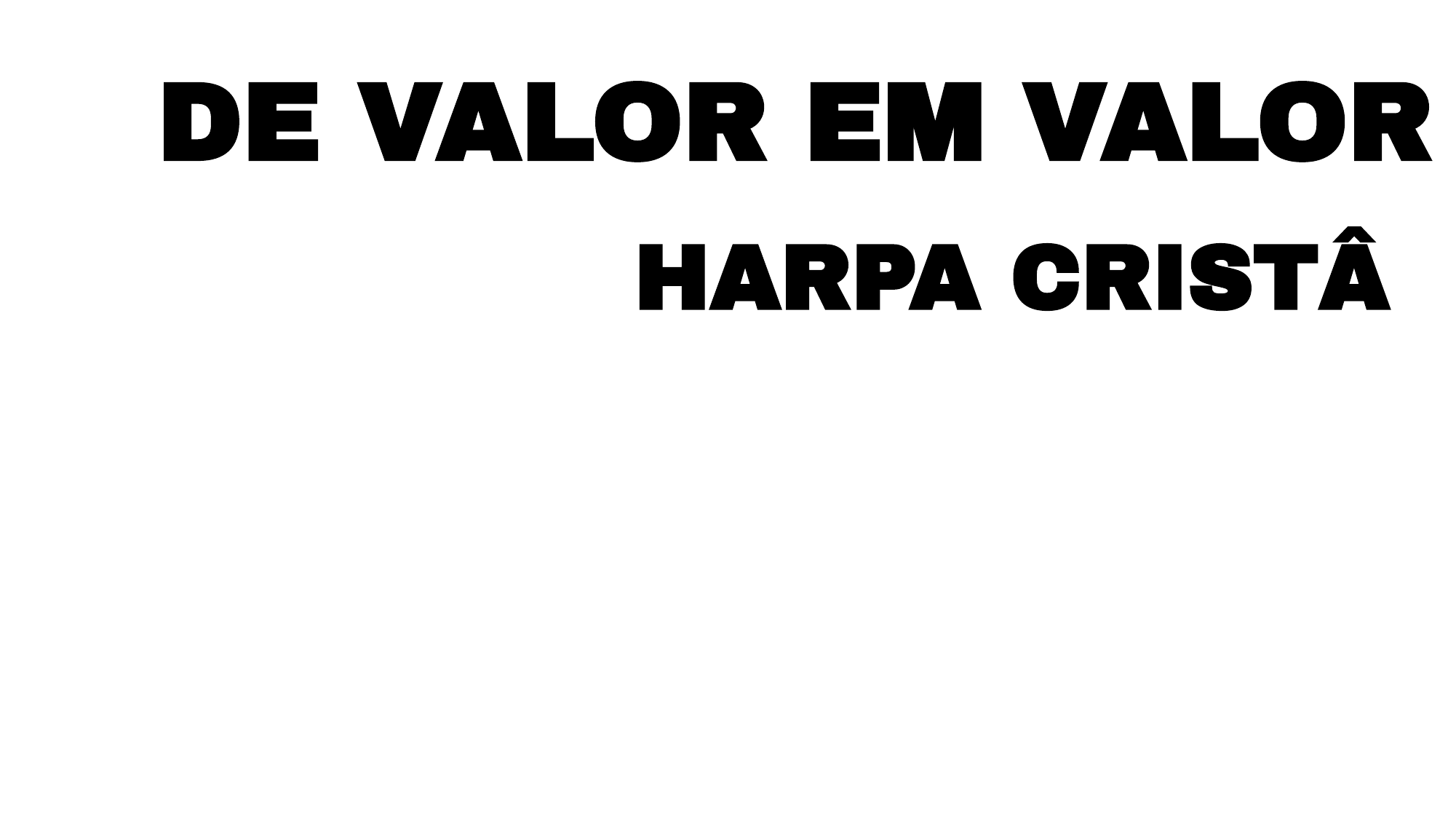

# DE VALOR EM VALOR
HARPA CRISTÂ